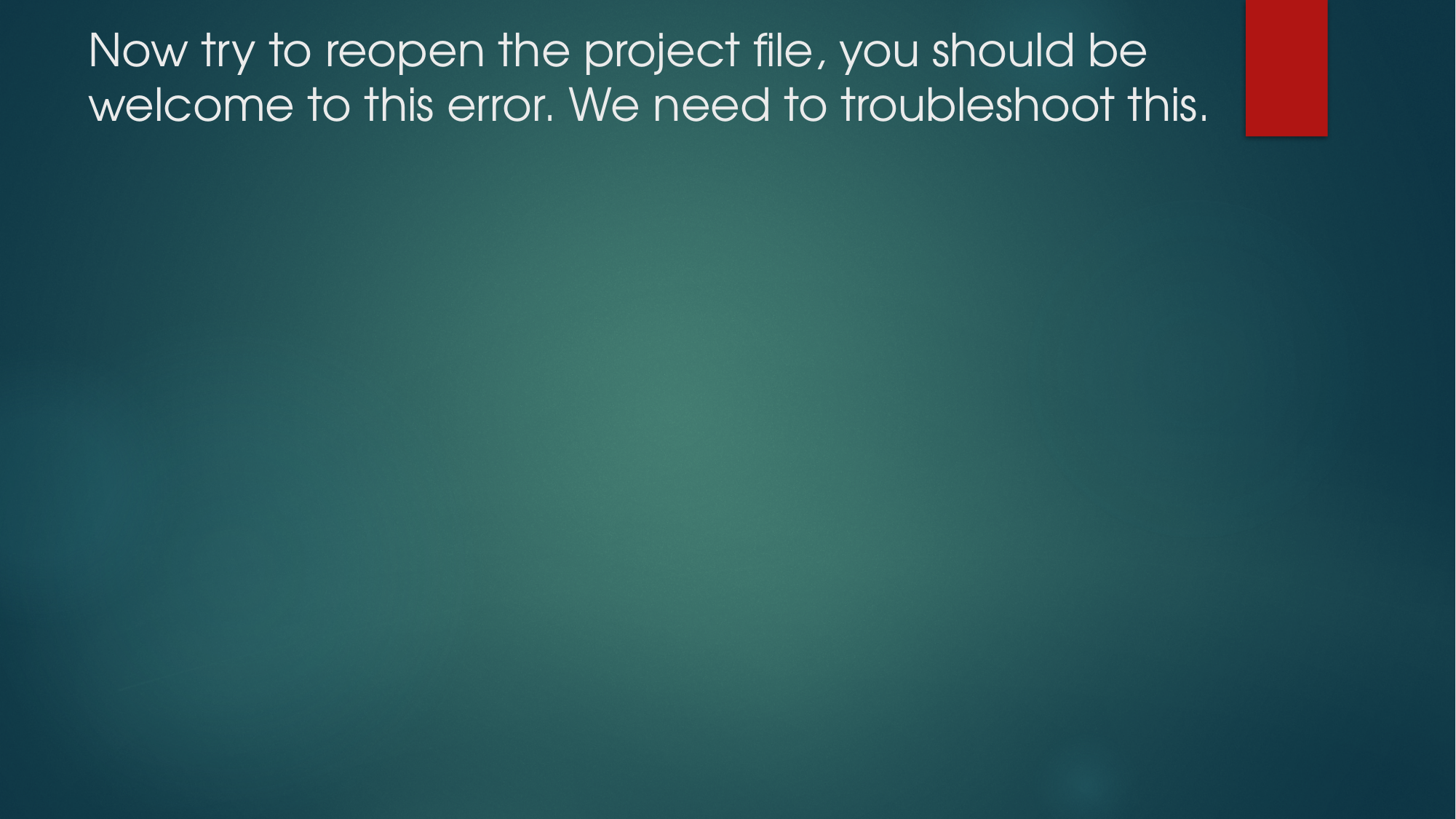

# Now try to reopen the project file, you should be welcome to this error. We need to troubleshoot this.